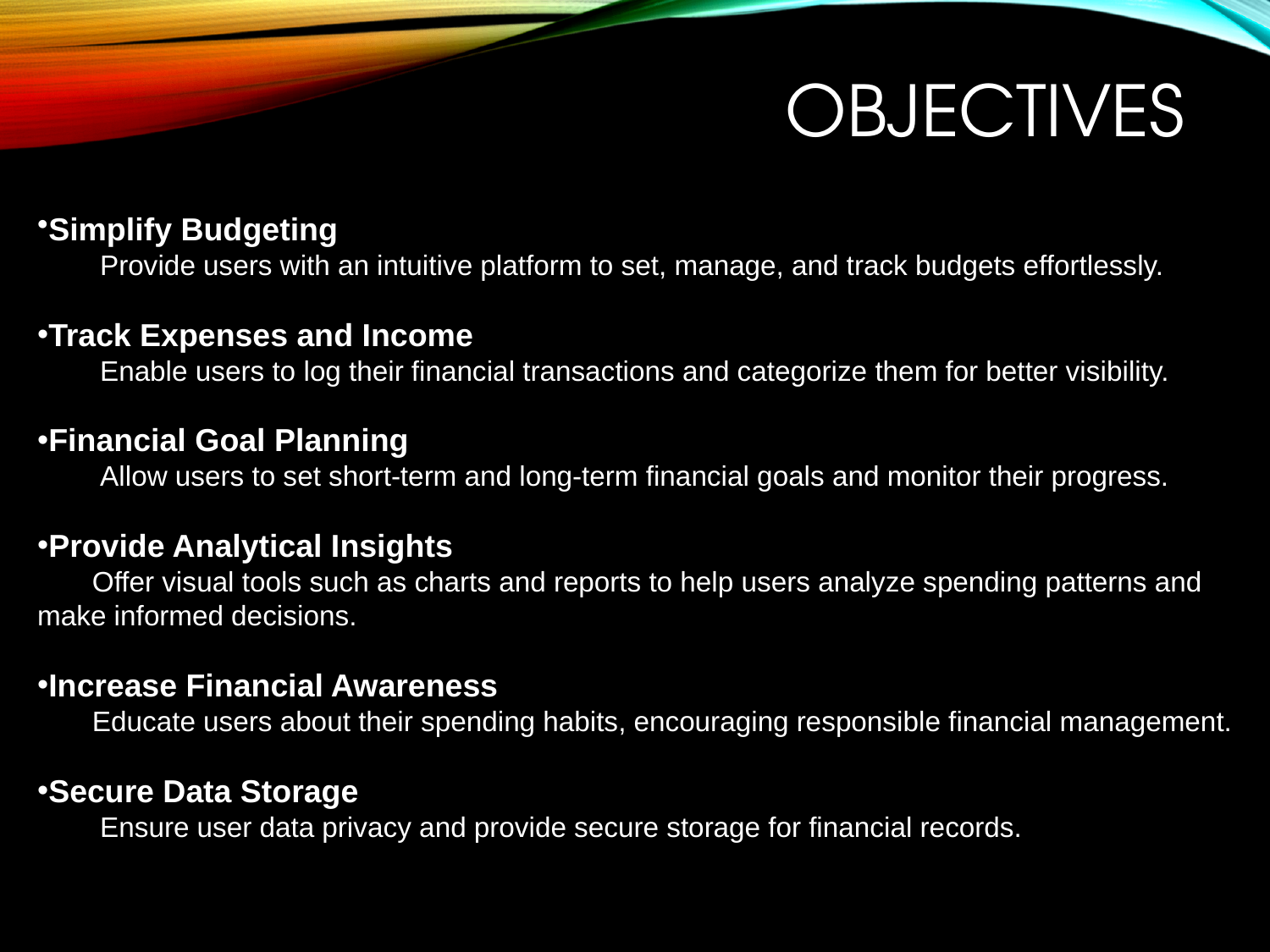

# Objectives
Simplify Budgeting
        Provide users with an intuitive platform to set, manage, and track budgets effortlessly.

Track Expenses and Income
        Enable users to log their financial transactions and categorize them for better visibility.

Financial Goal Planning
        Allow users to set short-term and long-term financial goals and monitor their progress.

Provide Analytical Insights
       Offer visual tools such as charts and reports to help users analyze spending patterns and make informed decisions.

Increase Financial Awareness
       Educate users about their spending habits, encouraging responsible financial management.

Secure Data Storage
        Ensure user data privacy and provide secure storage for financial records.